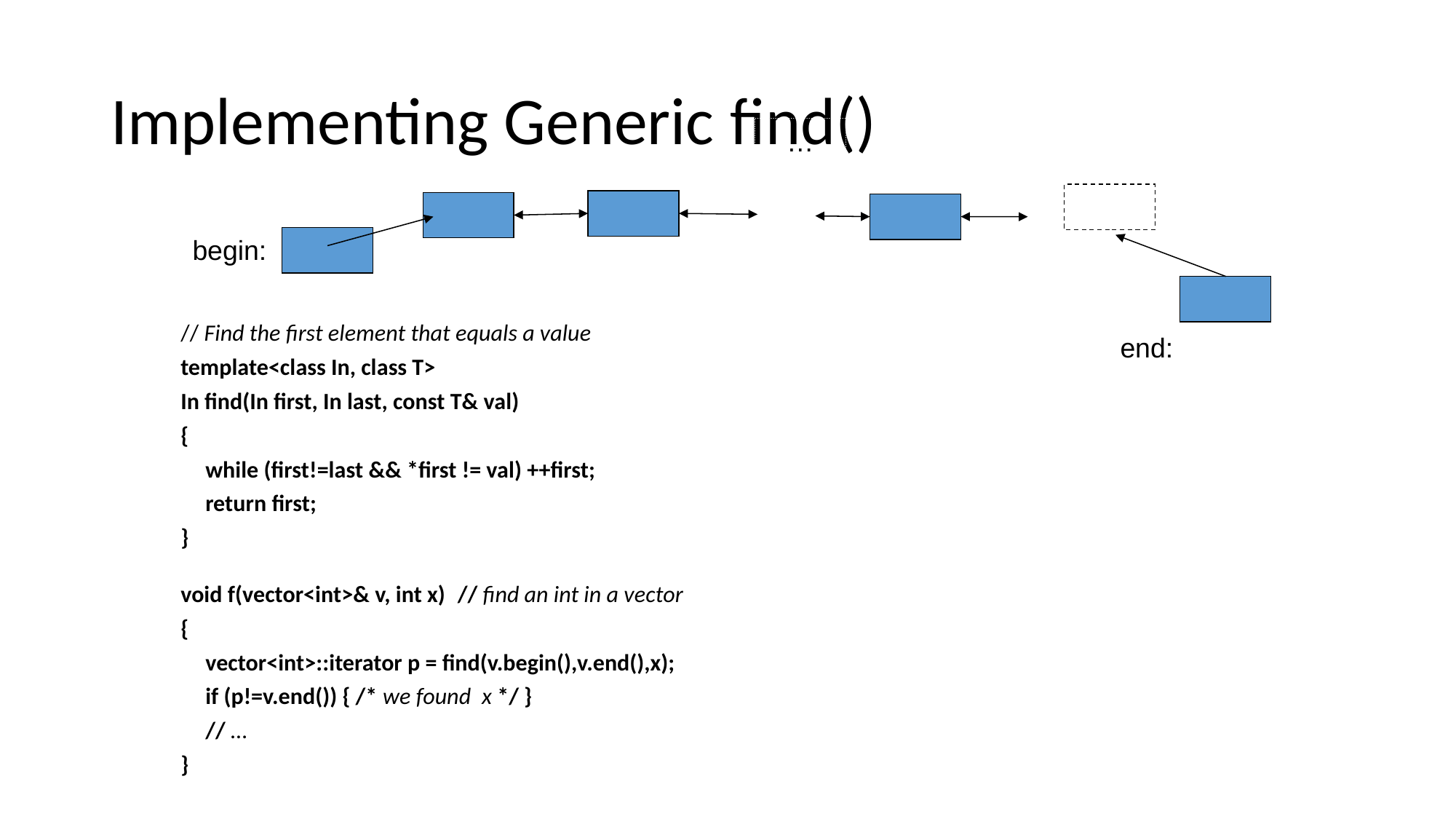

# Implementing Generic find()
…

begin:

// Find the first element that equals a value
template<class In, class T>
In find(In first, In last, const T& val)
{
	while (first!=last && *first != val) ++first;
	return first;
}

void f(vector<int>& v, int x)	// find an int in a vector
{
	vector<int>::iterator p = find(v.begin(),v.end(),x);
	if (p!=v.end()) { /* we found  x */ }
	// …
}
end: